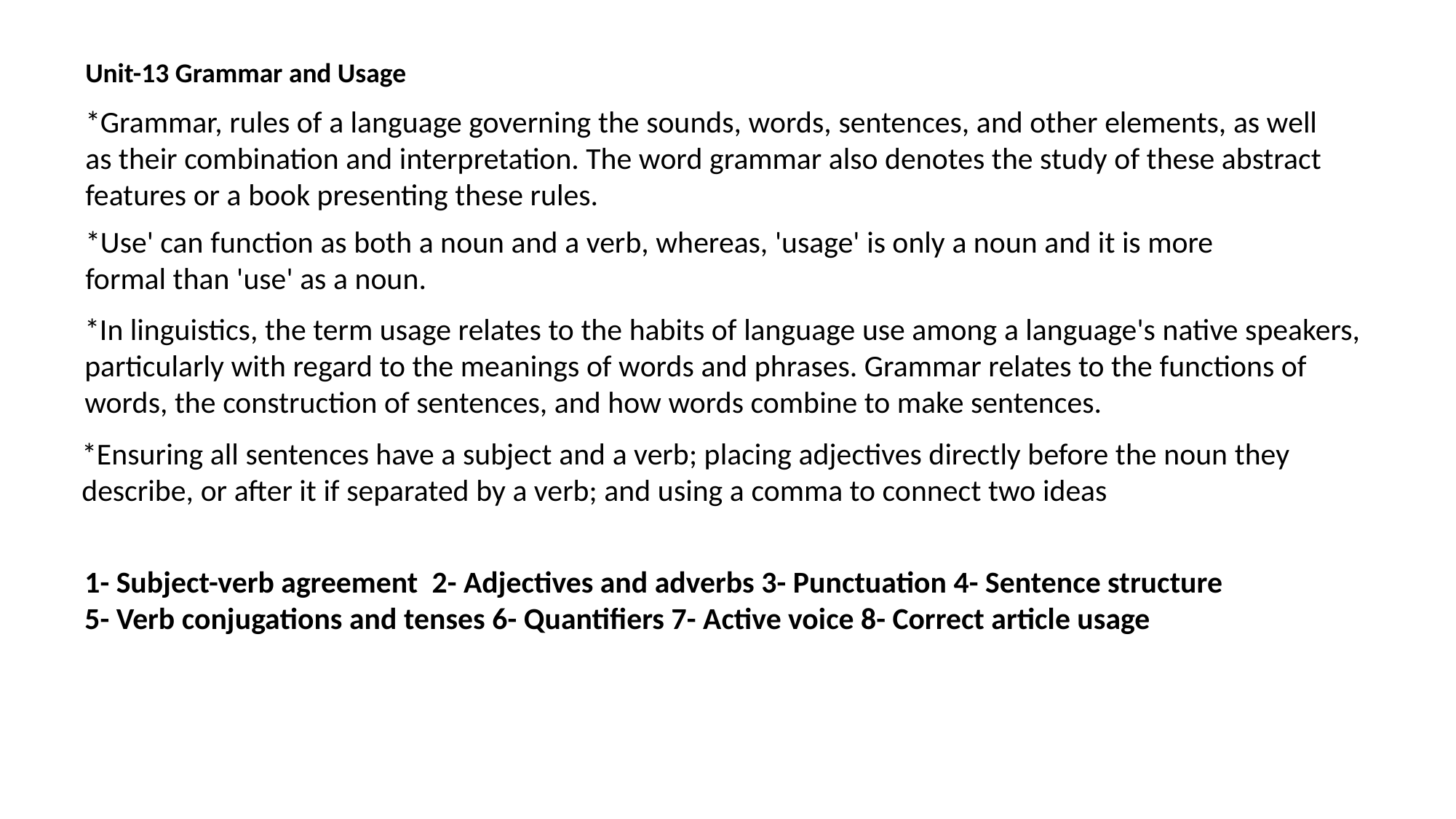

Unit-13 Grammar and Usage
*Grammar, rules of a language governing the sounds, words, sentences, and other elements, as well as their combination and interpretation. The word grammar also denotes the study of these abstract features or a book presenting these rules.
*Use' can function as both a noun and a verb, whereas, 'usage' is only a noun and it is more formal than 'use' as a noun.
*In linguistics, the term usage relates to the habits of language use among a language's native speakers, particularly with regard to the meanings of words and phrases. Grammar relates to the functions of words, the construction of sentences, and how words combine to make sentences.
*Ensuring all sentences have a subject and a verb; placing adjectives directly before the noun they describe, or after it if separated by a verb; and using a comma to connect two ideas
1- Subject-verb agreement  2- Adjectives and adverbs 3- Punctuation 4- Sentence structure
5- Verb conjugations and tenses 6- Quantifiers 7- Active voice 8- Correct article usage